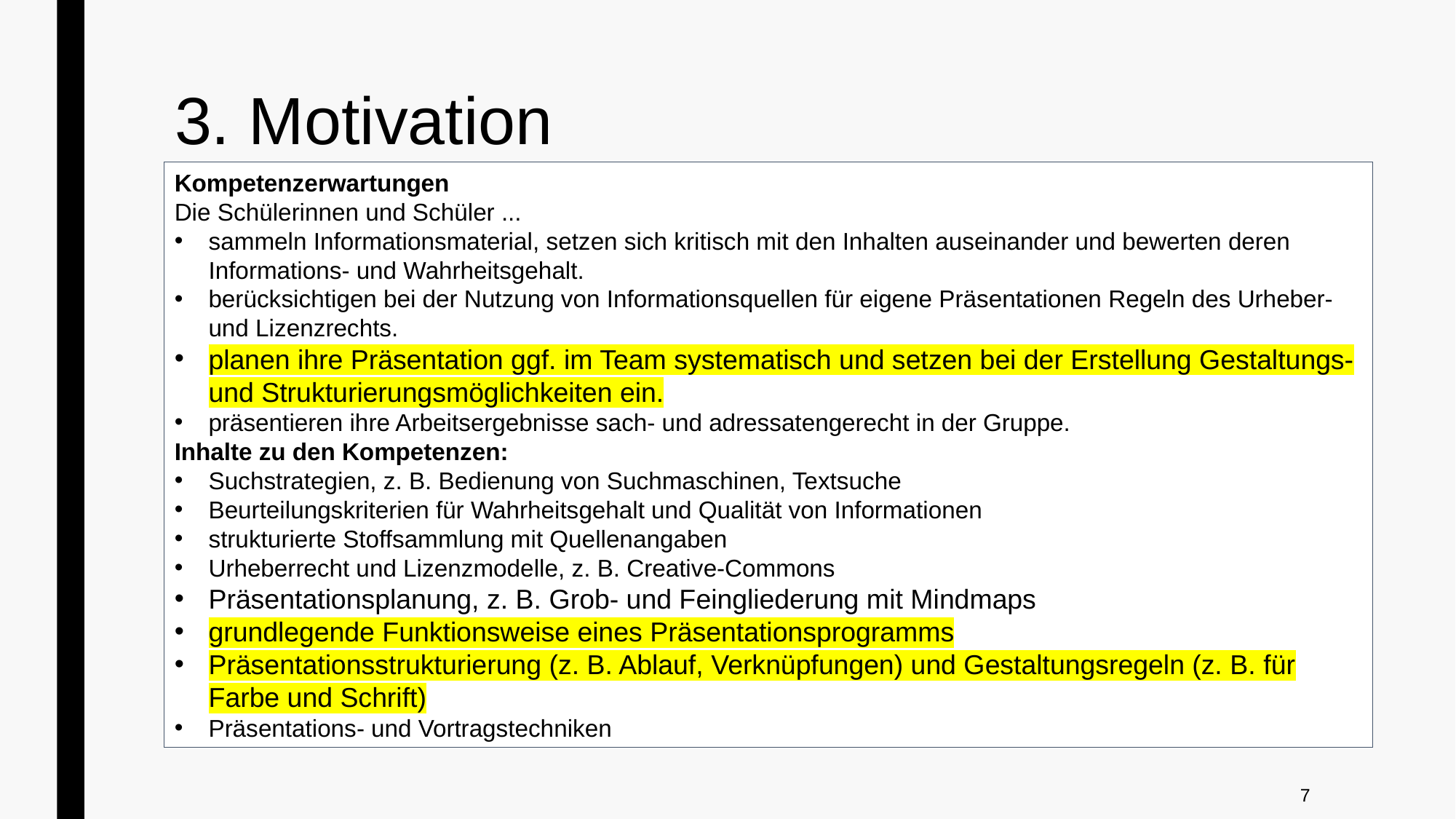

# 3. Motivation
Kompetenzerwartungen
Die Schülerinnen und Schüler ...
sammeln Informationsmaterial, setzen sich kritisch mit den Inhalten auseinander und bewerten deren Informations- und Wahrheitsgehalt.
berücksichtigen bei der Nutzung von Informationsquellen für eigene Präsentationen Regeln des Urheber- und Lizenzrechts.
planen ihre Präsentation ggf. im Team systematisch und setzen bei der Erstellung Gestaltungs- und Strukturierungsmöglichkeiten ein.
präsentieren ihre Arbeitsergebnisse sach- und adressatengerecht in der Gruppe.
Inhalte zu den Kompetenzen:
Suchstrategien, z. B. Bedienung von Suchmaschinen, Textsuche
Beurteilungskriterien für Wahrheitsgehalt und Qualität von Informationen
strukturierte Stoffsammlung mit Quellenangaben
Urheberrecht und Lizenzmodelle, z. B. Creative-Commons
Präsentationsplanung, z. B. Grob- und Feingliederung mit Mindmaps
grundlegende Funktionsweise eines Präsentationsprogramms
Präsentationsstrukturierung (z. B. Ablauf, Verknüpfungen) und Gestaltungsregeln (z. B. für Farbe und Schrift)
Präsentations- und Vortragstechniken
Kompetenzerwartungen
Die Schülerinnen und Schüler ...
sammeln Informationsmaterial, setzen sich kritisch mit den Inhalten auseinander und bewerten deren Informations- und Wahrheitsgehalt.
berücksichtigen bei der Nutzung von Informationsquellen für eigene Präsentationen Regeln des Urheber- und Lizenzrechts.
planen ihre Präsentation ggf. im Team systematisch und setzen bei der Erstellung Gestaltungs- und Strukturierungsmöglichkeiten ein.
präsentieren ihre Arbeitsergebnisse sach- und adressatengerecht in der Gruppe.
Inhalte zu den Kompetenzen:
Suchstrategien, z. B. Bedienung von Suchmaschinen, Textsuche
Beurteilungskriterien für Wahrheitsgehalt und Qualität von Informationen
strukturierte Stoffsammlung mit Quellenangaben
Urheberrecht und Lizenzmodelle, z. B. Creative-Commons
Präsentationsplanung, z. B. Grob- und Feingliederung mit Mindmaps
grundlegende Funktionsweise eines Präsentationsprogramms
Präsentationsstrukturierung (z. B. Ablauf, Verknüpfungen) und Gestaltungsregeln (z. B. für Farbe und Schrift)
Präsentations- und Vortragstechniken
7